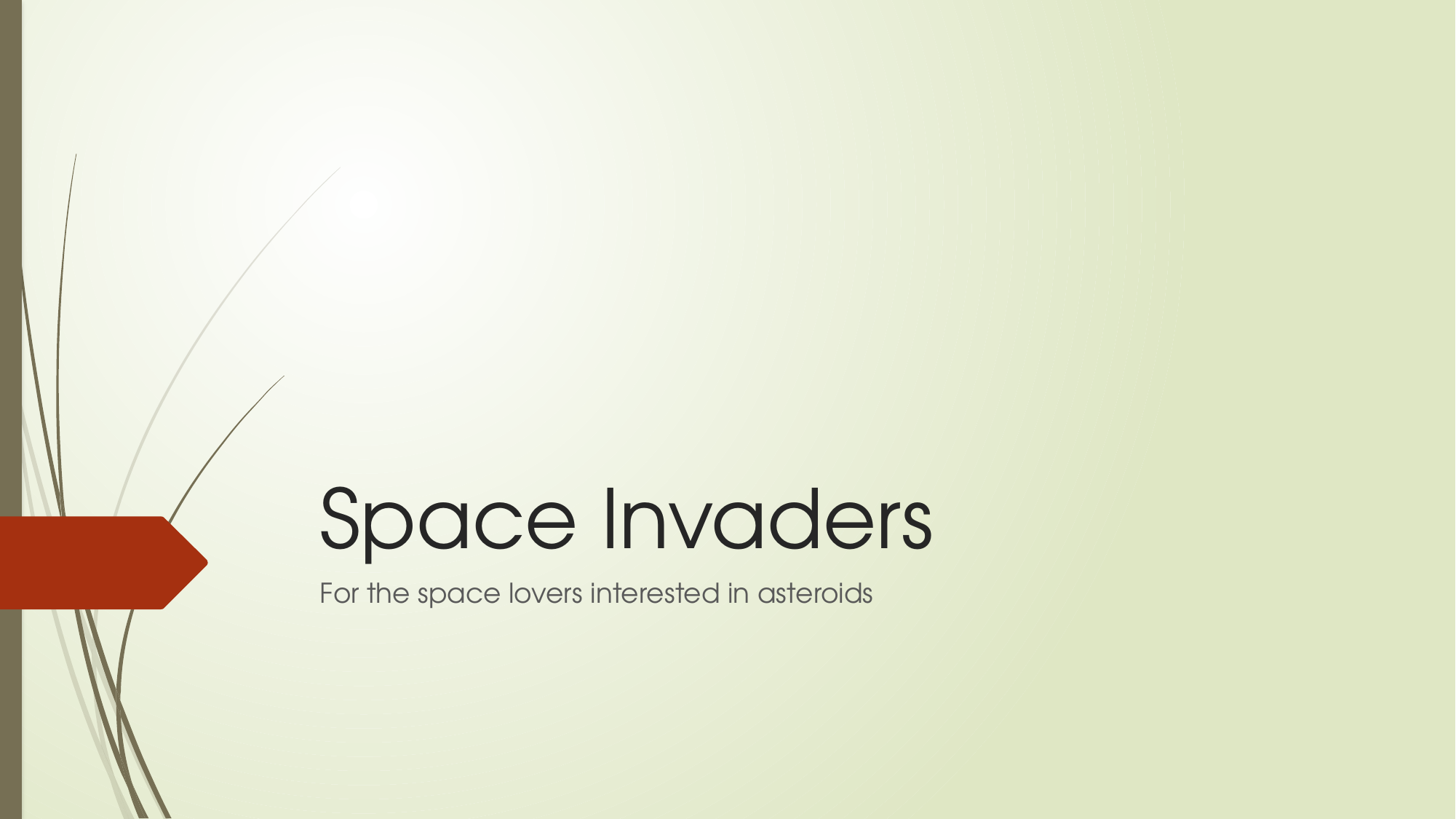

# Space Invaders
For the space lovers interested in asteroids